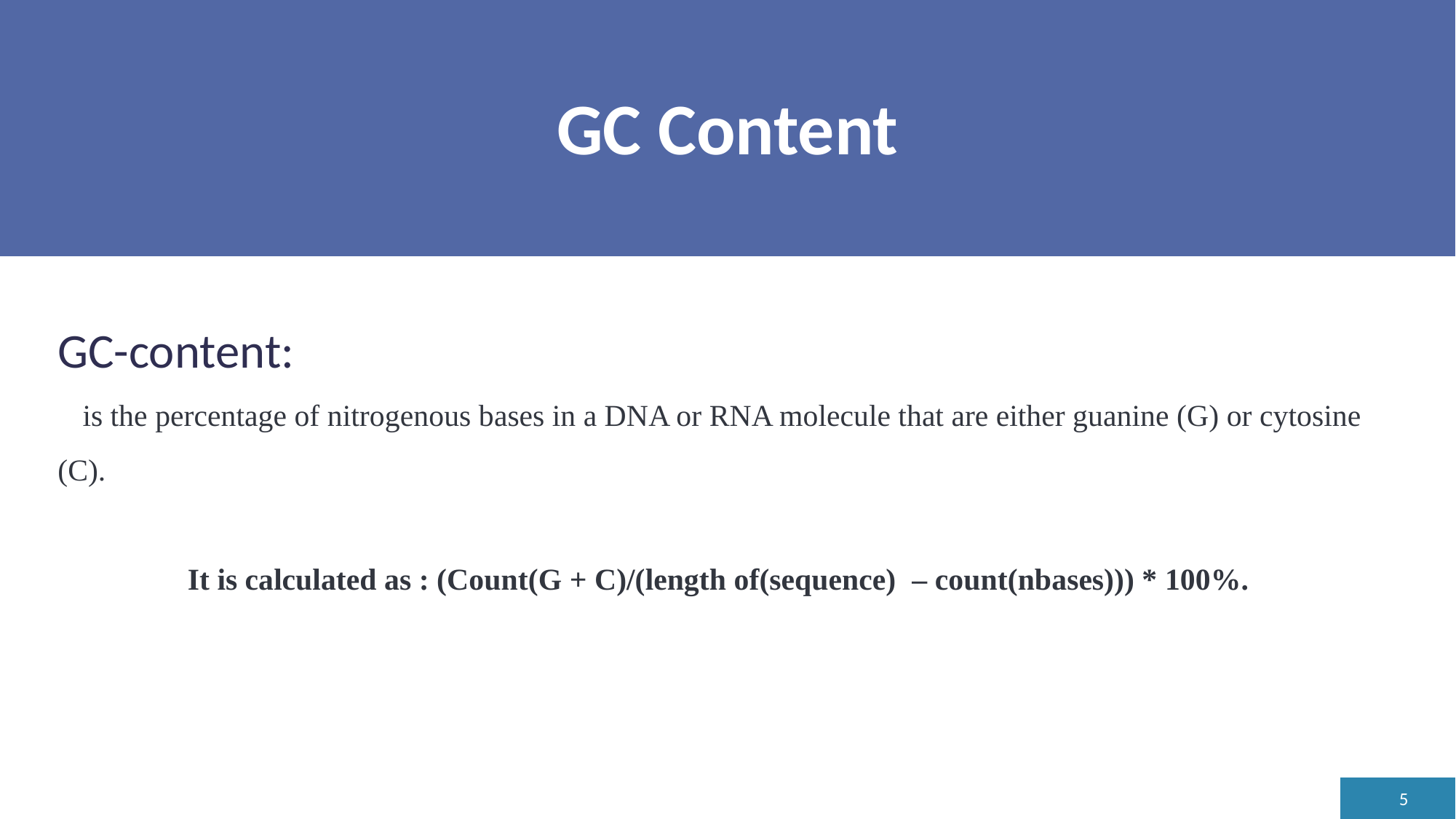

# GC Content
GC-content:
    is the percentage of nitrogenous bases in a DNA or RNA molecule that are either guanine (G) or cytosine (C).

                 It is calculated as : (Count(G + C)/(length of(sequence)  – count(nbases))) * 100%.

5